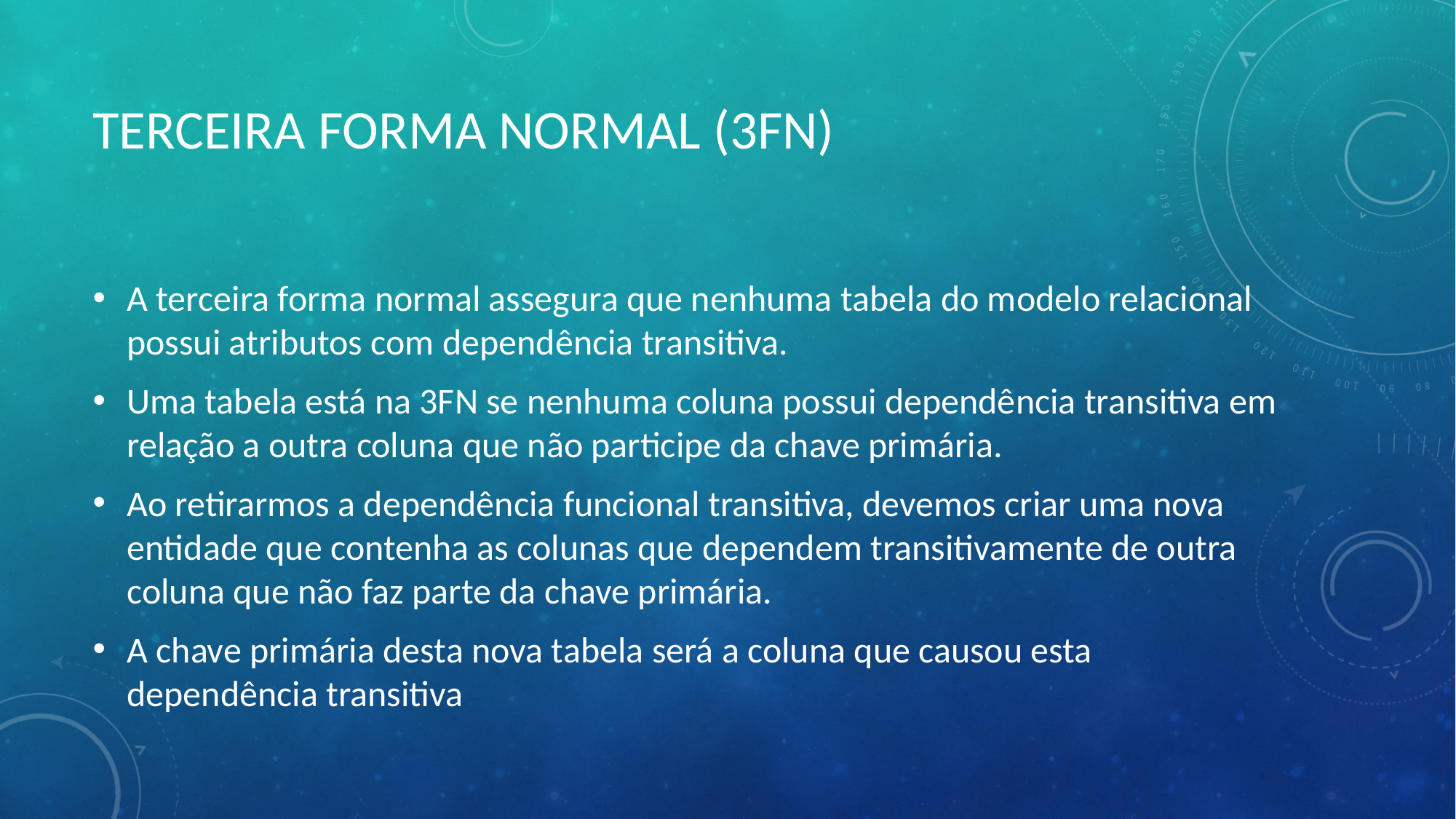

# Terceira Forma Normal (3FN)
A terceira forma normal assegura que nenhuma tabela do modelo relacional possui atributos com dependência transitiva.
Uma tabela está na 3FN se nenhuma coluna possui dependência transitiva em relação a outra coluna que não participe da chave primária.
Ao retirarmos a dependência funcional transitiva, devemos criar uma nova entidade que contenha as colunas que dependem transitivamente de outra coluna que não faz parte da chave primária.
A chave primária desta nova tabela será a coluna que causou esta dependência transitiva